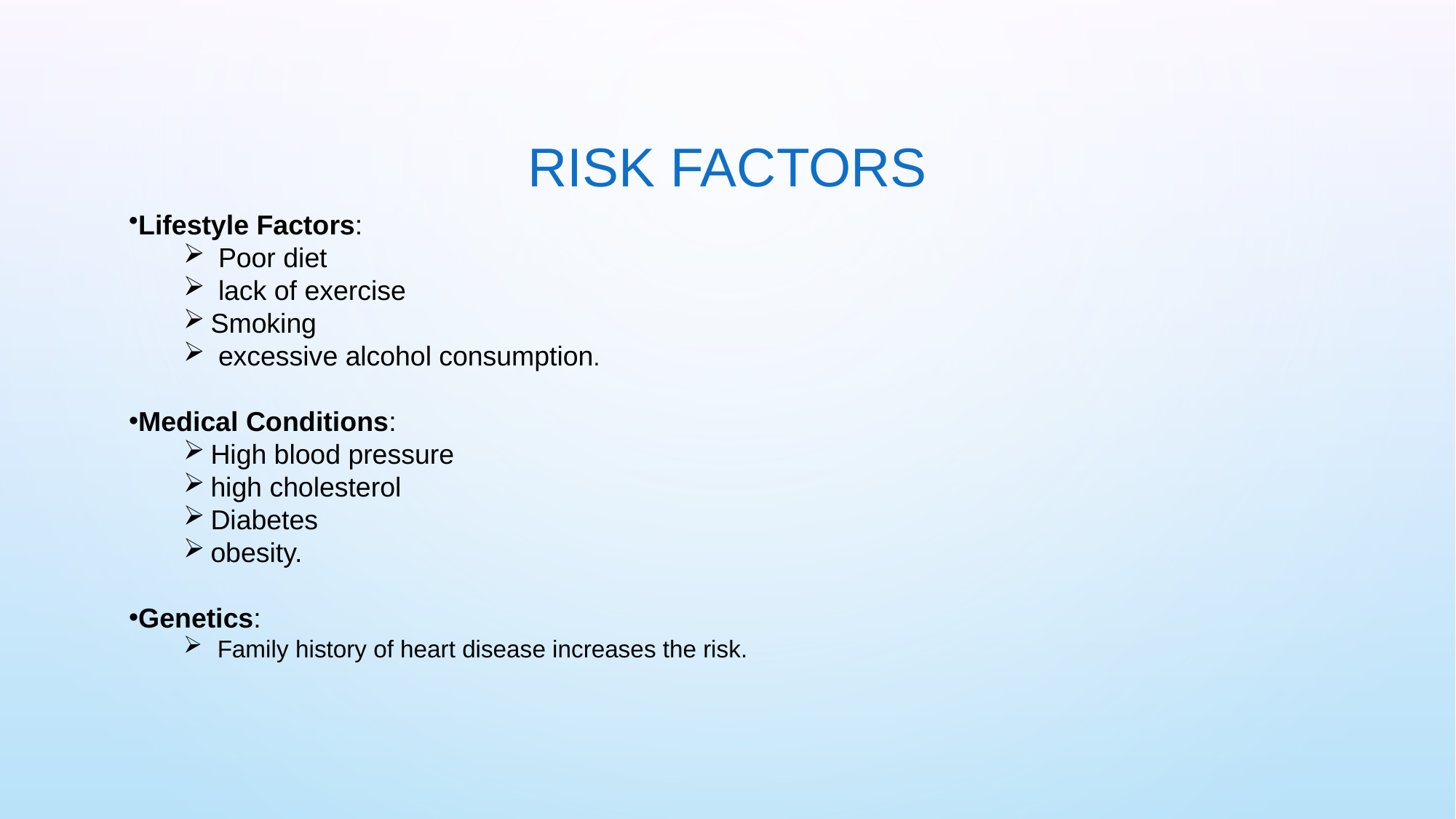

# Risk Factors
Lifestyle Factors:
 Poor diet
 lack of exercise
Smoking
 excessive alcohol consumption.

Medical Conditions:
High blood pressure
high cholesterol
Diabetes
obesity.

Genetics:
 Family history of heart disease increases the risk.